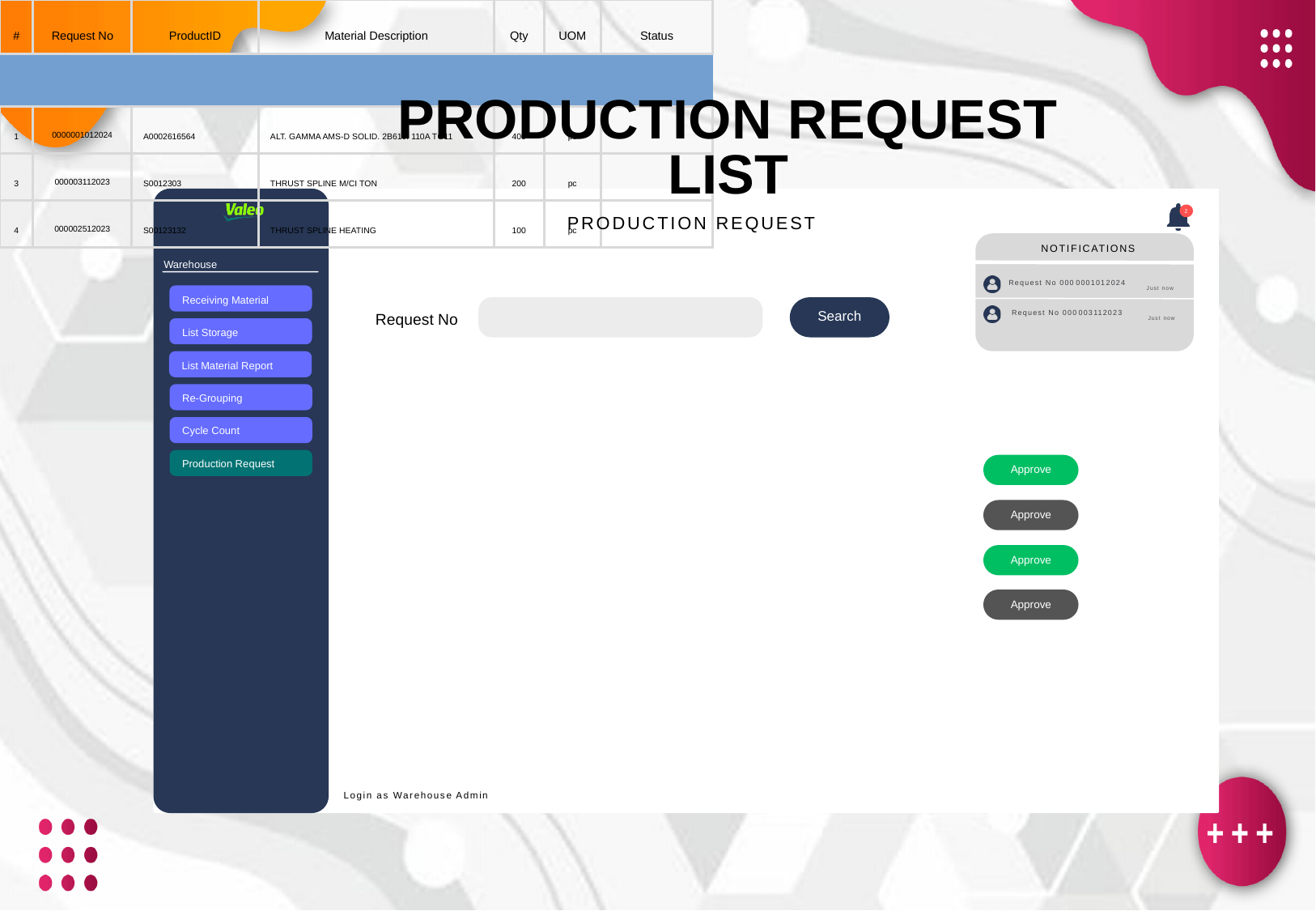

PRODUCTION REQUEST LIST

2
PRODUCTION REQUEST

NOTIFICATIONS
Warehouse

Request No 000﻿0001012024
Just now

Receiving Material

Search

Request No
Request No 000﻿003112023
Just now

List Storage

List Material Report

Re-Grouping
| # | Request No | ProductID | Material Description | Qty | UOM | Status |
| --- | --- | --- | --- | --- | --- | --- |
| # | Request No | ProductID | Material Description | Qty | UOM | Status |
| 1 | 000﻿0001012024 | A0002616564 | ALT. GAMMA AMS-D SOLID. 2B610. 110A TG11 | 400 | pc |  |
| 3 | 000﻿003112023 | S0012303 | THRUST SPLINE M/CI TON | 200 | pc |  |
| 4 | 000﻿002512023 | S00123132 | THRUST SPLINE HEATING | 100 | pc |  |
| 5 | 000﻿002512023 | S00123132 | THRUST SPLINE HEATING A1 | 150 | pc |  |

Cycle Count

Production Request

Approve

Approve

Approve

Approve
Login as Warehouse Admin